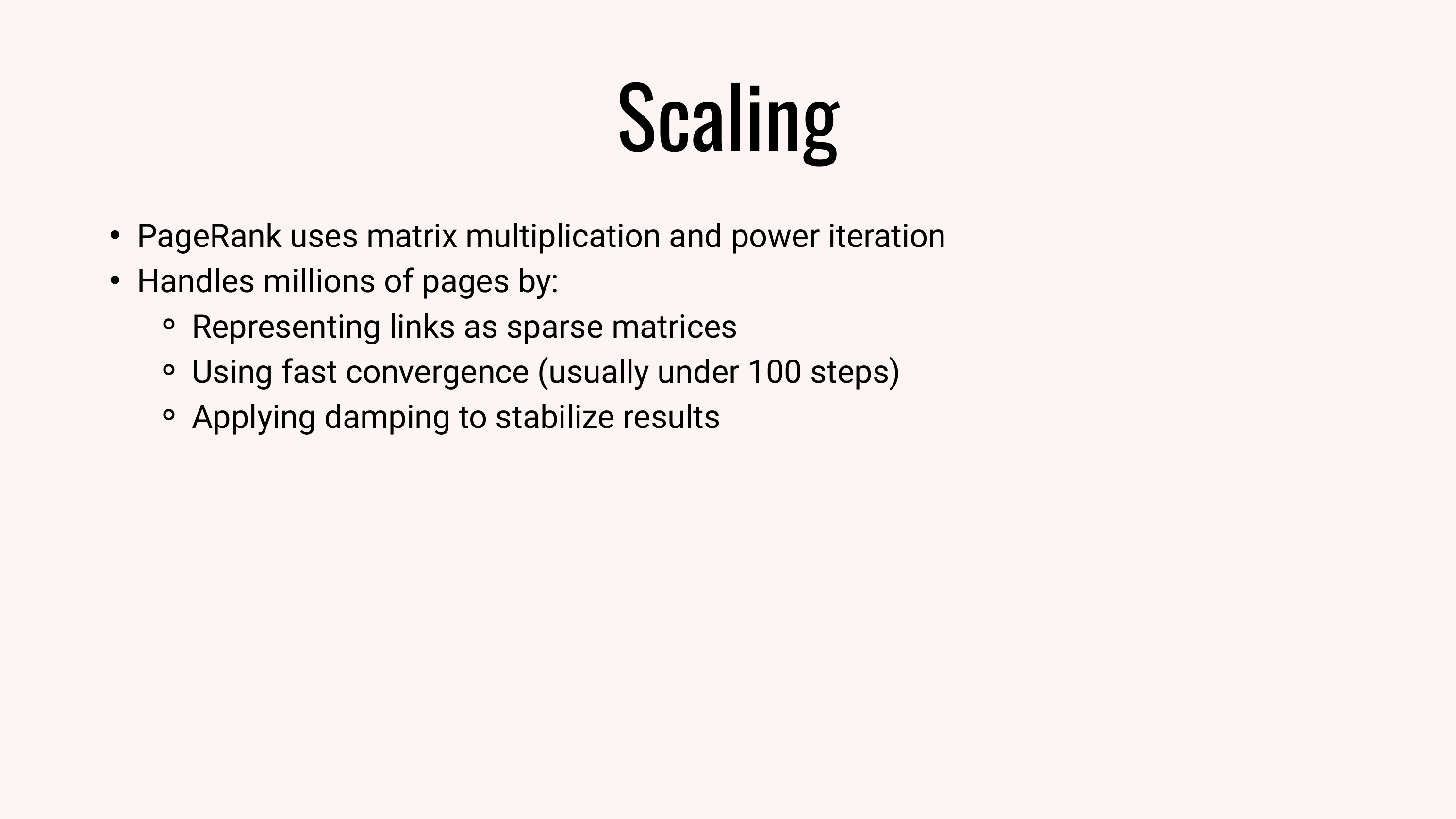

Scaling
PageRank uses matrix multiplication and power iteration
Handles millions of pages by:
Representing links as sparse matrices
Using fast convergence (usually under 100 steps)
Applying damping to stabilize results